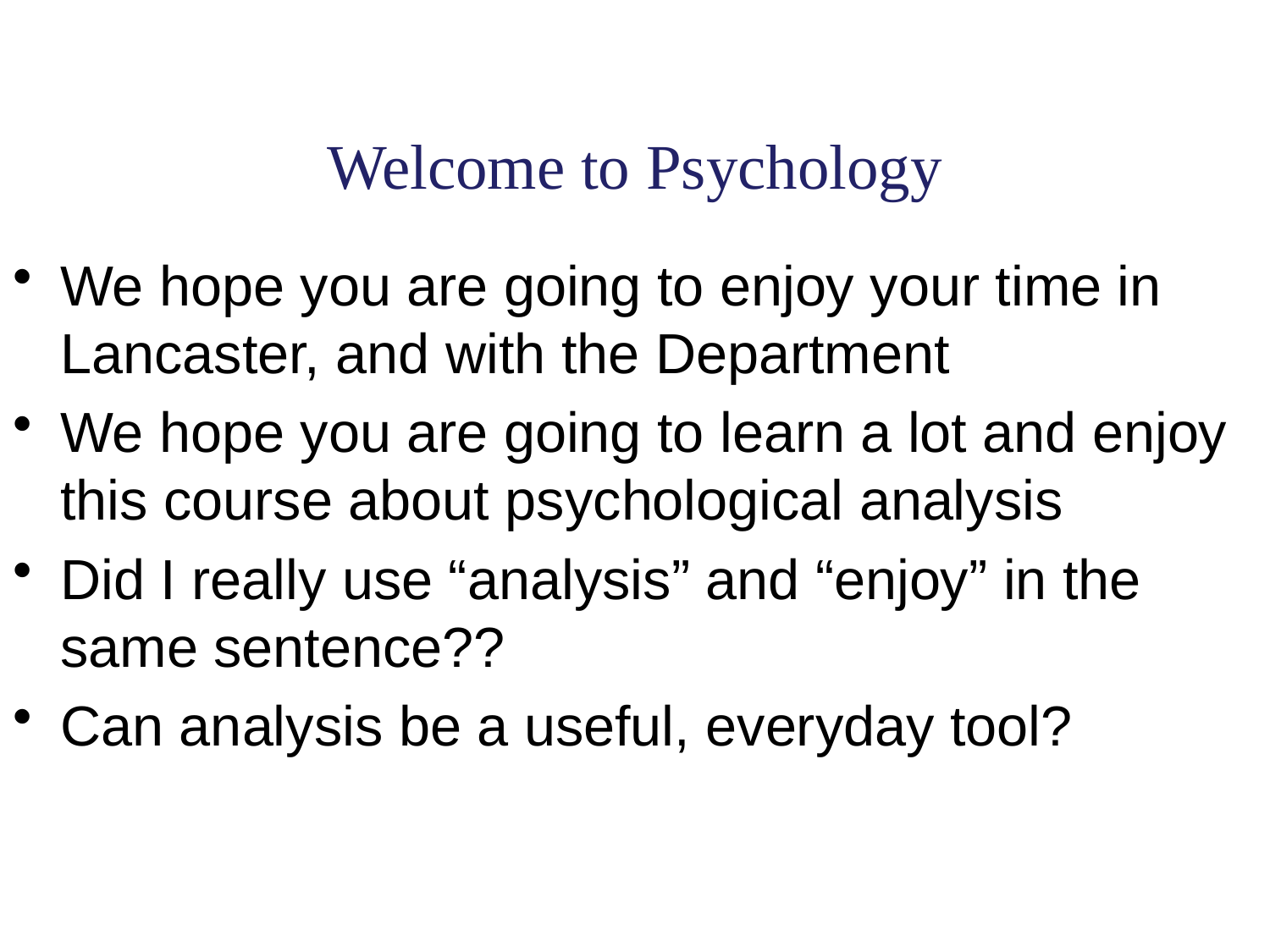

# Welcome to Psychology
We hope you are going to enjoy your time in Lancaster, and with the Department
We hope you are going to learn a lot and enjoy this course about psychological analysis
Did I really use “analysis” and “enjoy” in the same sentence??
Can analysis be a useful, everyday tool?